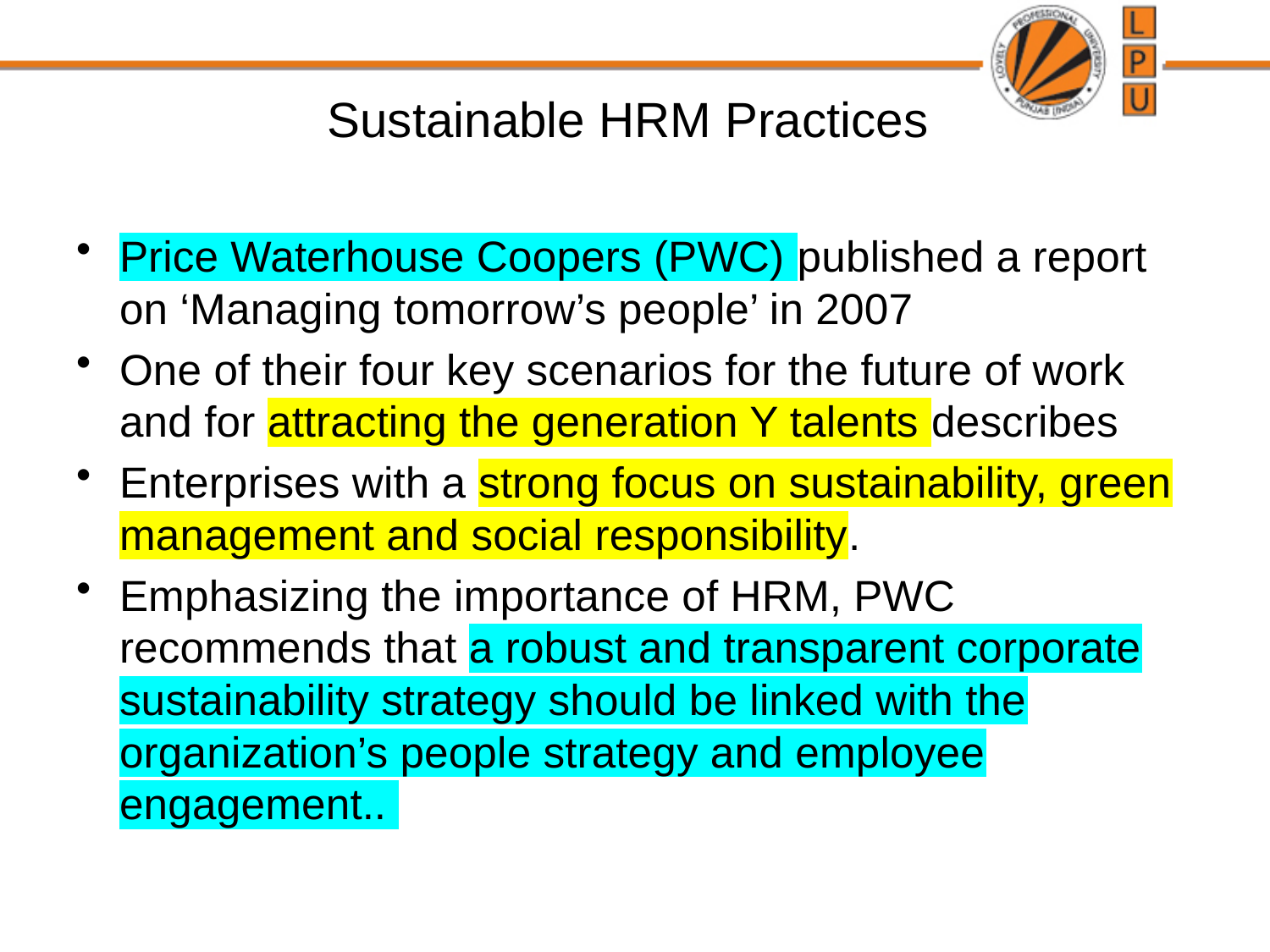

# Sustainable HRM Practices
Price Waterhouse Coopers (PWC) published a report on ‘Managing tomorrow’s people’ in 2007
One of their four key scenarios for the future of work and for attracting the generation Y talents describes
Enterprises with a strong focus on sustainability, green management and social responsibility.
Emphasizing the importance of HRM, PWC recommends that a robust and transparent corporate sustainability strategy should be linked with the organization’s people strategy and employee engagement..